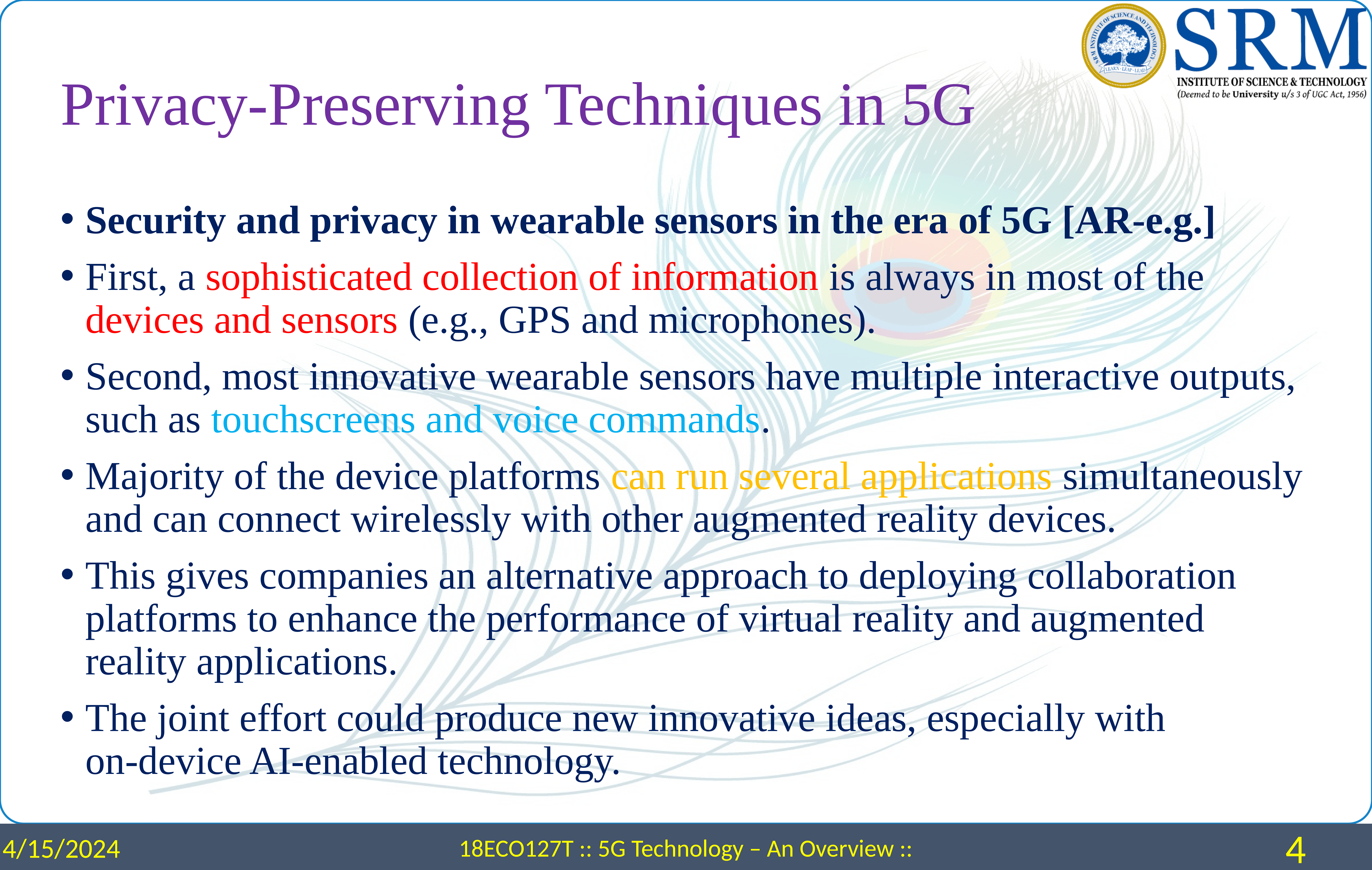

# Privacy-Preserving Techniques in 5G
Security and privacy in wearable sensors in the era of 5G [AR-e.g.]
First, a sophisticated collection of information is always in most of the devices and sensors (e.g., GPS and microphones).
Second, most innovative wearable sensors have multiple interactive outputs, such as touchscreens and voice commands.
Majority of the device platforms can run several applications simultaneously and can connect wirelessly with other augmented reality devices.
This gives companies an alternative approach to deploying collaboration platforms to enhance the performance of virtual reality and augmented reality applications.
The joint effort could produce new innovative ideas, especially with
on-device AI-enabled technology.
4/15/2024
18ECO127T :: 5G Technology – An Overview ::
4